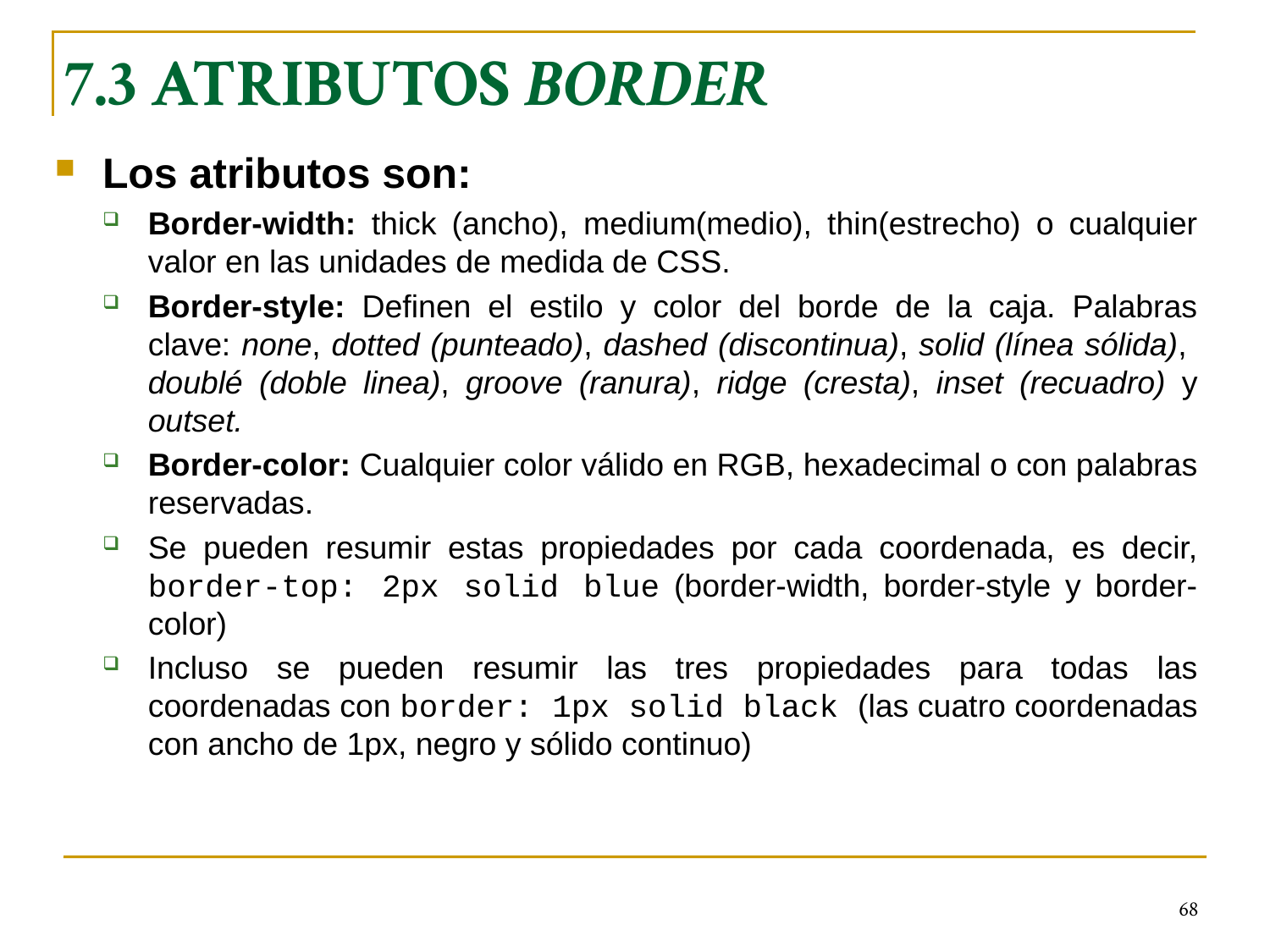

7.3 ATRIBUTOS BORDER
Los atributos son:
Border-width: thick (ancho), medium(medio), thin(estrecho) o cualquier valor en las unidades de medida de CSS.
Border-style: Definen el estilo y color del borde de la caja. Palabras clave: none, dotted (punteado), dashed (discontinua), solid (línea sólida),  doublé (doble linea), groove (ranura), ridge (cresta), inset (recuadro) y outset.
Border-color: Cualquier color válido en RGB, hexadecimal o con palabras reservadas.
Se pueden resumir estas propiedades por cada coordenada, es decir, border-top: 2px solid blue (border-width, border-style y border-color)
Incluso se pueden resumir las tres propiedades para todas las coordenadas con border: 1px solid black (las cuatro coordenadas con ancho de 1px, negro y sólido continuo)
# 68